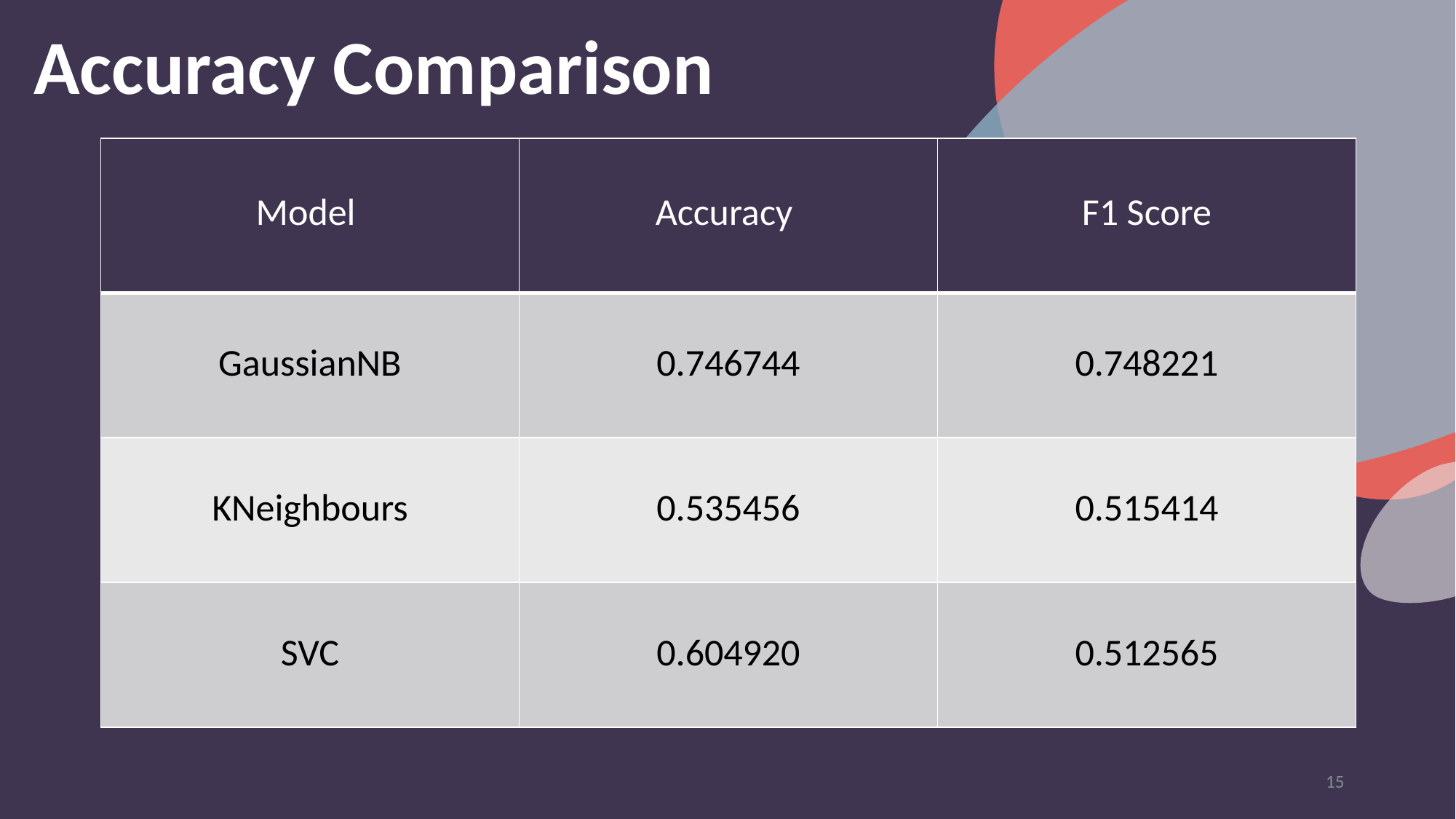

# Accuracy Comparison

| Model | Accuracy | F1 Score |
| --- | --- | --- |
| GaussianNB | 0.746744 | 0.748221 |
| KNeighbours | 0.535456 | 0.515414 |
| SVC | 0.604920 | 0.512565 |
15